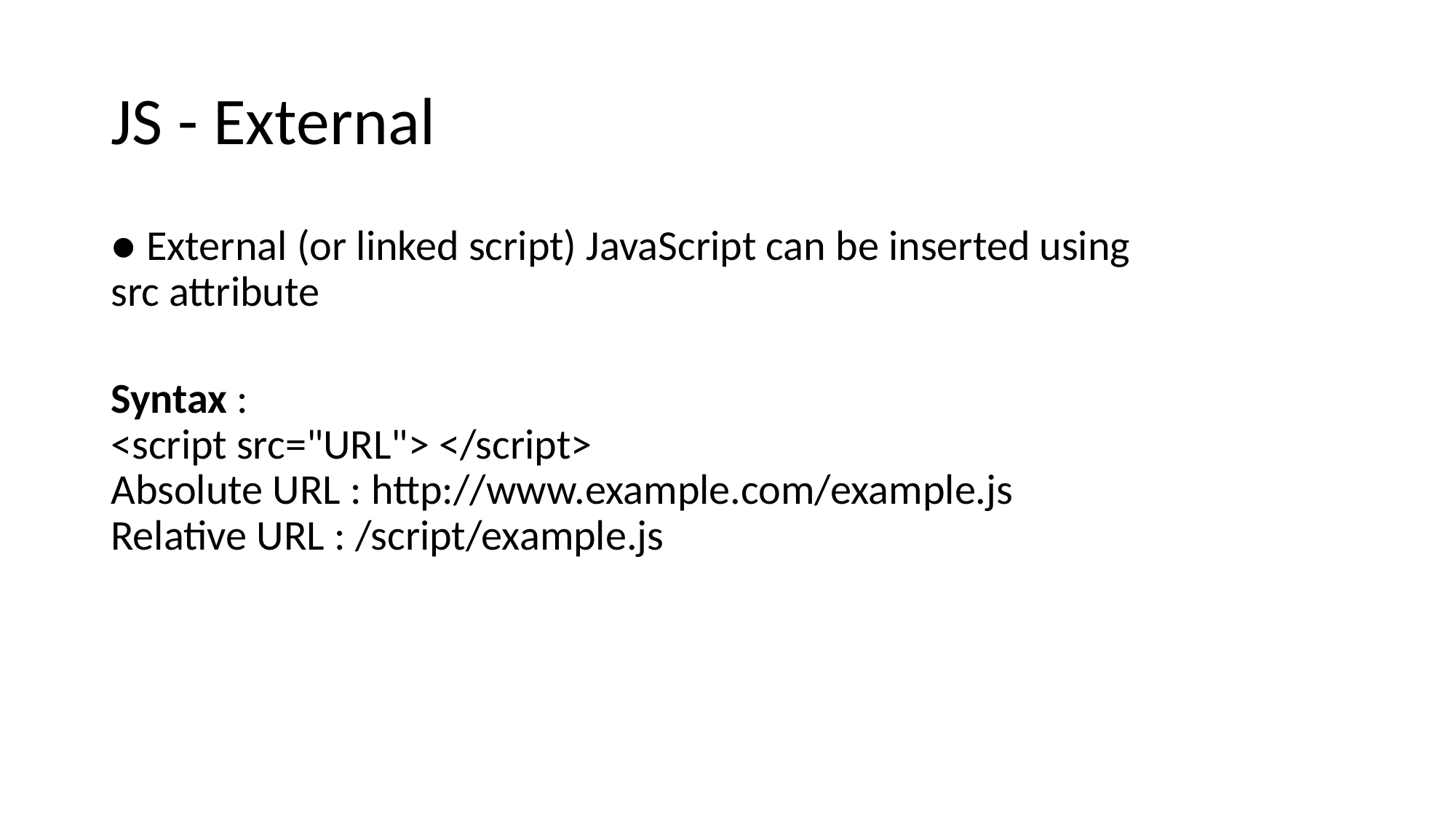

# JS - External
● External (or linked script) JavaScript can be inserted using
src attribute
Syntax :
<script src="URL"> </script>
Absolute URL : http://www.example.com/example.js
Relative URL : /script/example.js